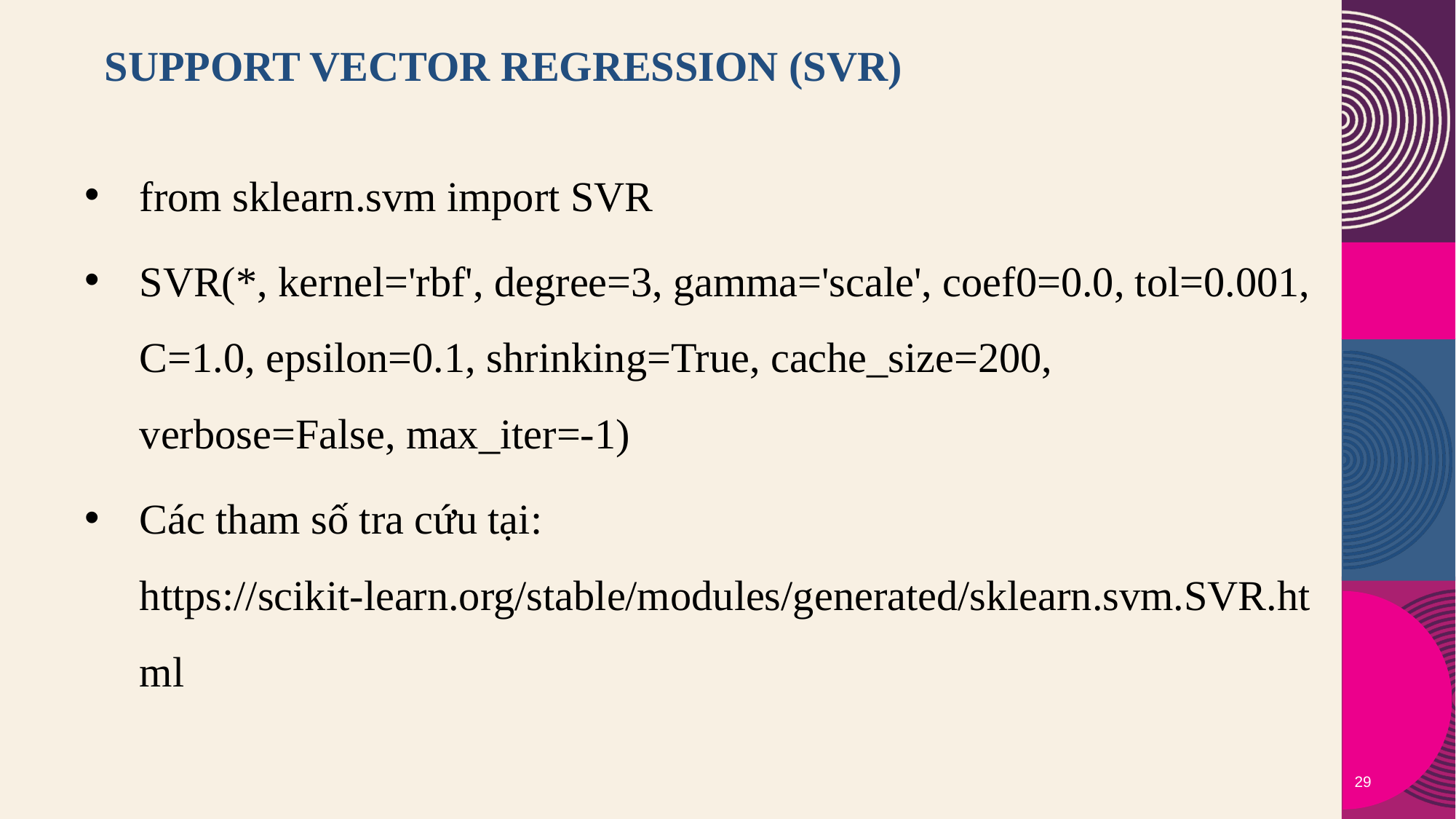

# Support Vector Regression (SVR)
from sklearn.svm import SVR
SVR(*, kernel='rbf', degree=3, gamma='scale', coef0=0.0, tol=0.001, C=1.0, epsilon=0.1, shrinking=True, cache_size=200, verbose=False, max_iter=-1)
Các tham số tra cứu tại: https://scikit-learn.org/stable/modules/generated/sklearn.svm.SVR.html
29